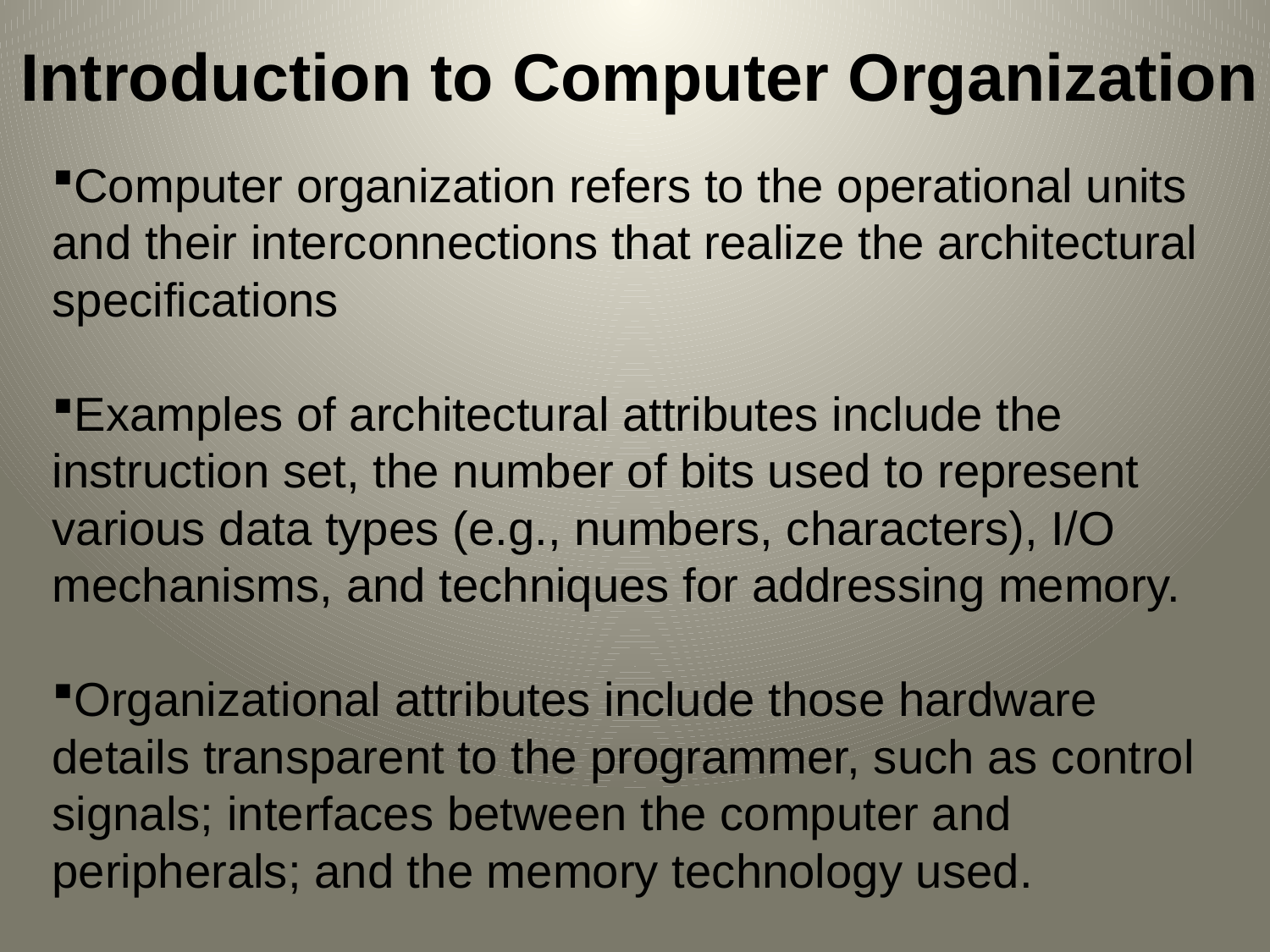

Introduction to Computer Organization
Computer organization refers to the operational units and their interconnections that realize the architectural specifications
Examples of architectural attributes include the instruction set, the number of bits used to represent various data types (e.g., numbers, characters), I/O mechanisms, and techniques for addressing memory.
Organizational attributes include those hardware details transparent to the programmer, such as control signals; interfaces between the computer and peripherals; and the memory technology used.